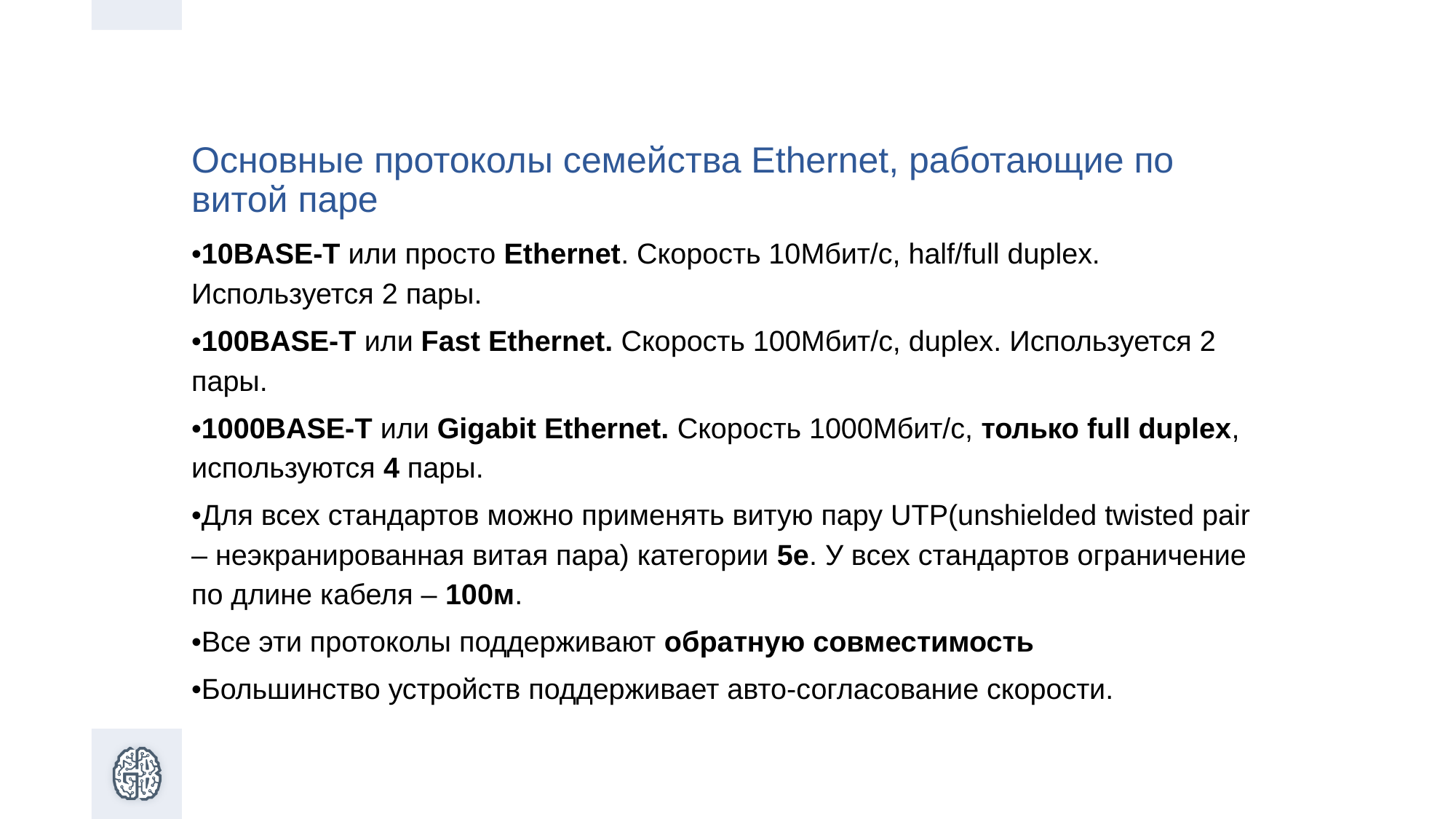

# Основные протоколы семейства Ethernet, работающие по витой паре
•10BASE-T или просто Ethernet. Скорость 10Мбит/c, half/full duplex. Используется 2 пары.
•100BASE-T или Fast Ethernet. Скорость 100Мбит/с, duplex. Используется 2 пары.
•1000BASE-T или Gigabit Ethernet. Скорость 1000Мбит/с, только full duplex, используются 4 пары.
•Для всех стандартов можно применять витую пару UTP(unshielded twisted pair – неэкранированная витая пара) категории 5e. У всех стандартов ограничение по длине кабеля – 100м.
•Все эти протоколы поддерживают обратную совместимость
•Большинство устройств поддерживает авто-согласование скорости.